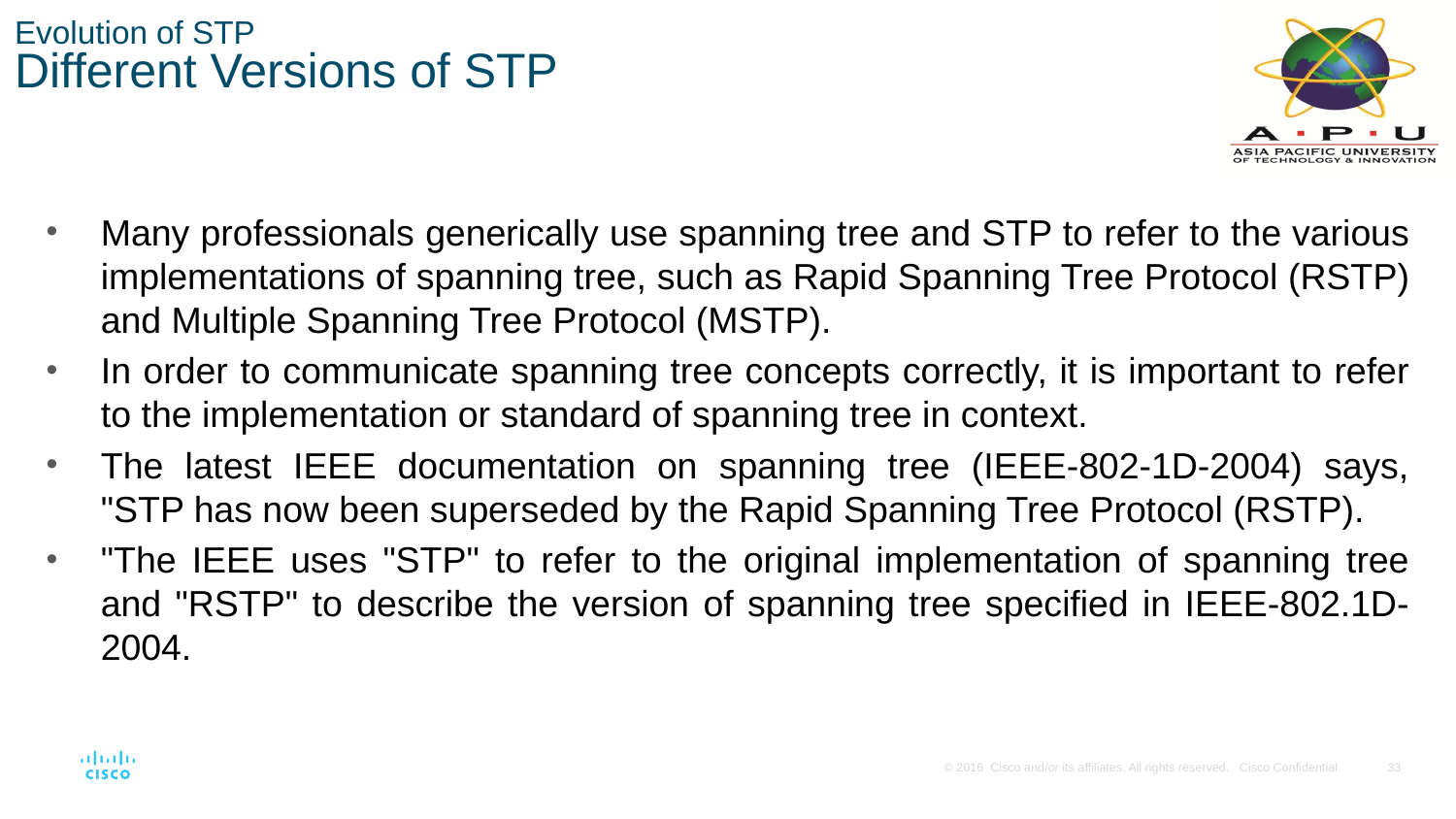

# Evolution of STP Different Versions of STP
Many professionals generically use spanning tree and STP to refer to the various implementations of spanning tree, such as Rapid Spanning Tree Protocol (RSTP) and Multiple Spanning Tree Protocol (MSTP).
In order to communicate spanning tree concepts correctly, it is important to refer to the implementation or standard of spanning tree in context.
The latest IEEE documentation on spanning tree (IEEE-802-1D-2004) says, "STP has now been superseded by the Rapid Spanning Tree Protocol (RSTP).
"The IEEE uses "STP" to refer to the original implementation of spanning tree and "RSTP" to describe the version of spanning tree specified in IEEE-802.1D-2004.